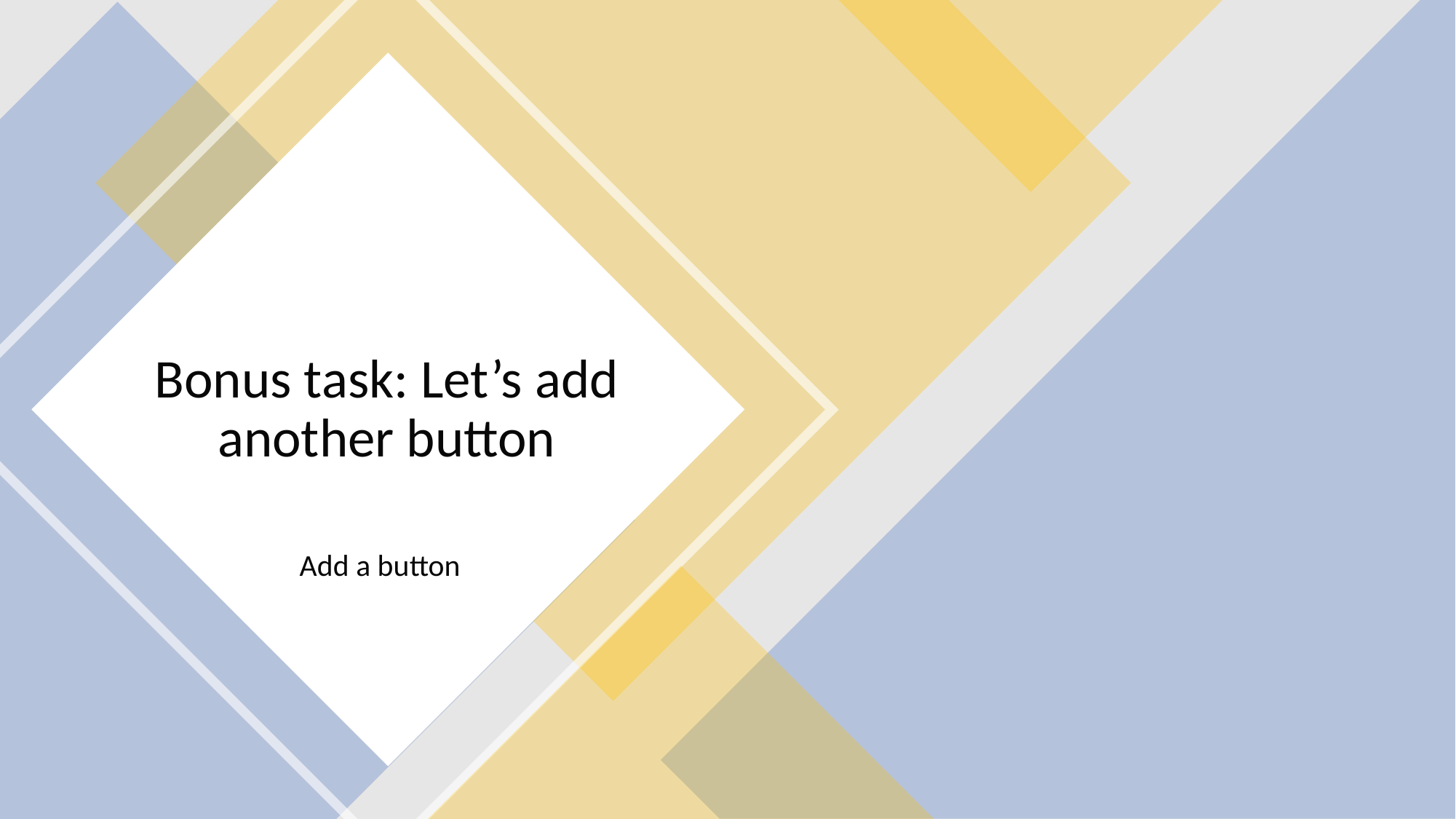

# Bonus task: Let’s add another button
Add a button